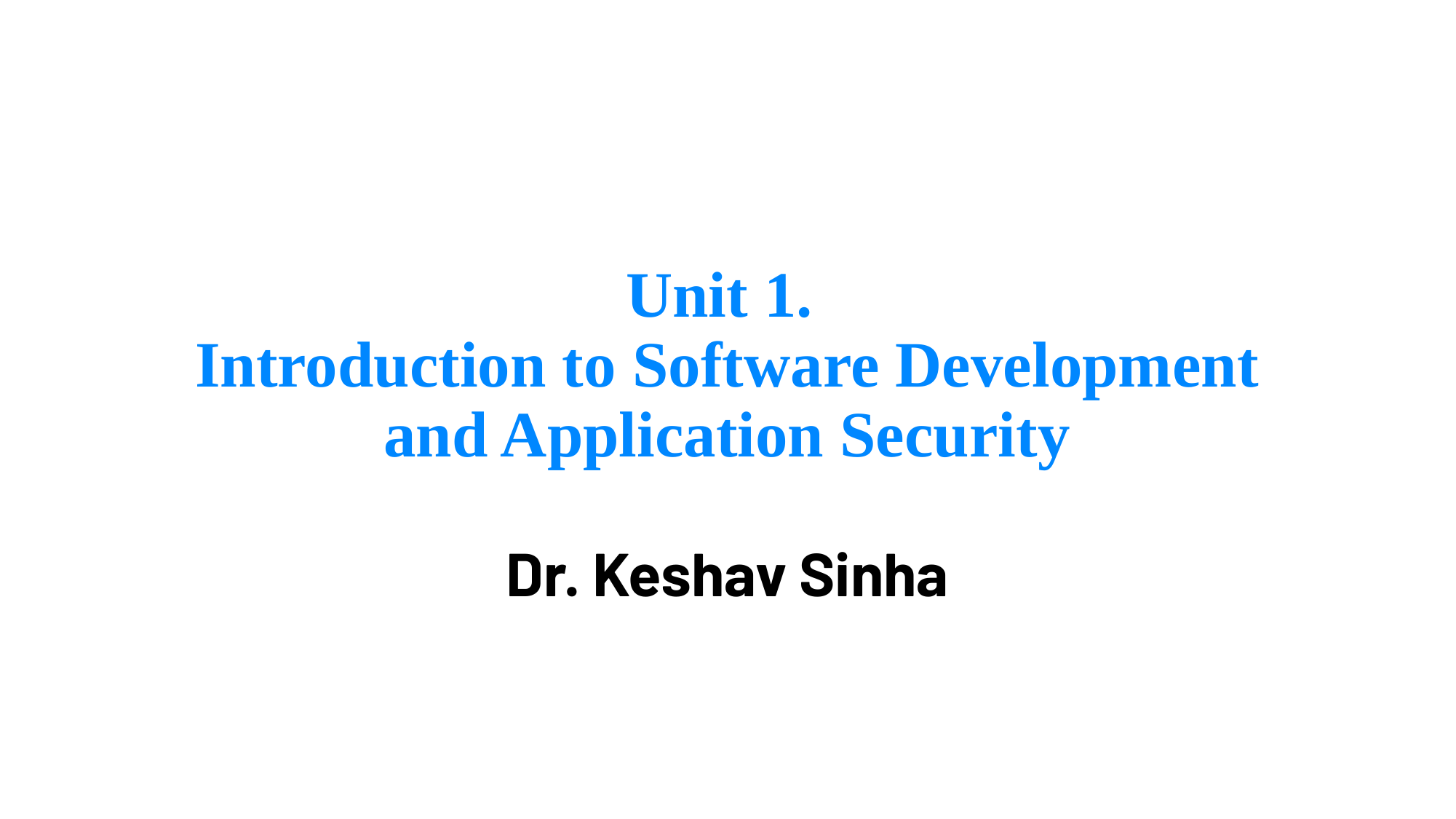

# Unit 1. Introduction to Software Development and Application Security
Dr. Keshav Sinha